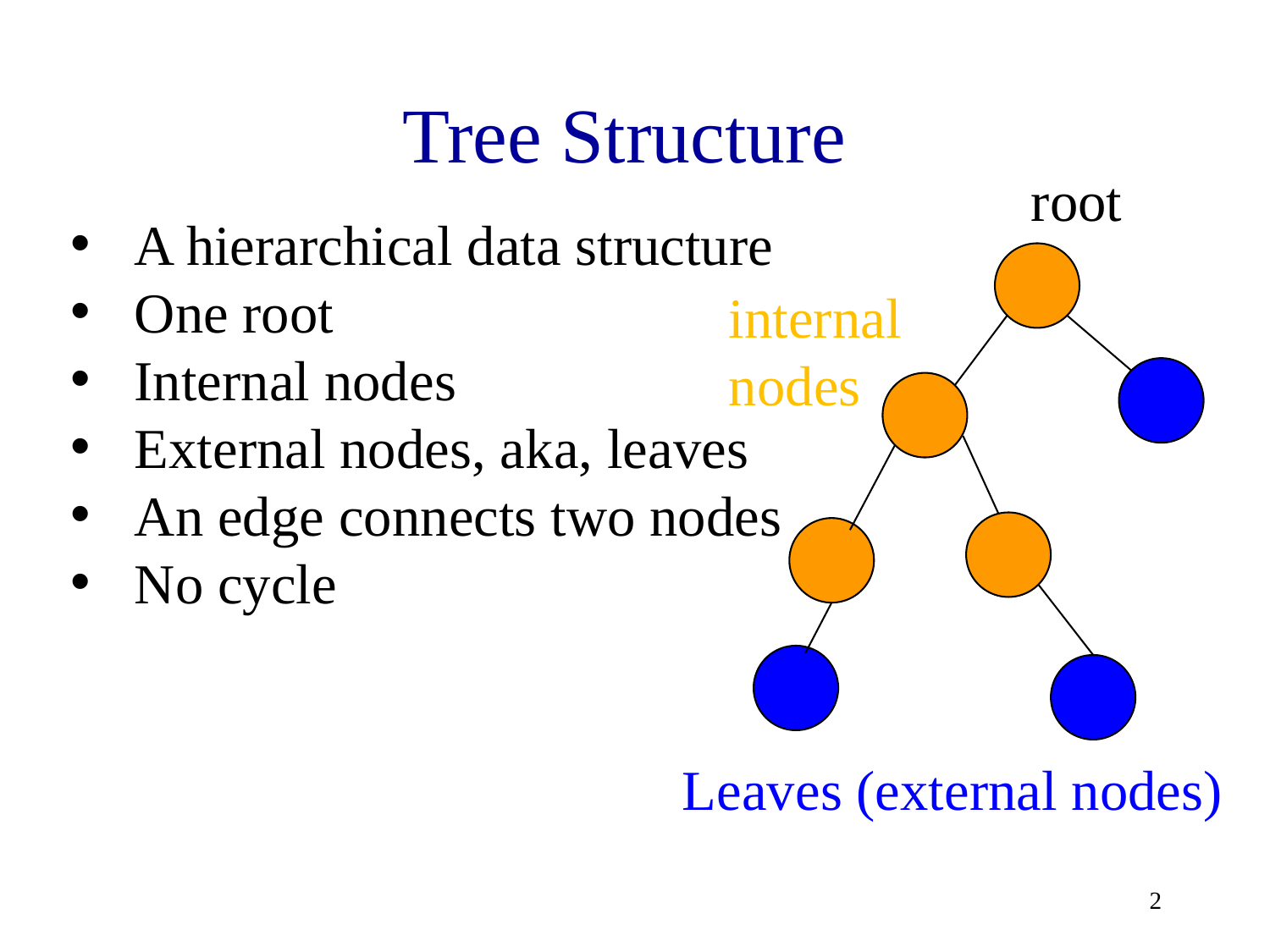

# Tree Structure
root
A hierarchical data structure
One root
Internal nodes
External nodes, aka, leaves
An edge connects two nodes
No cycle

internal
nodes

Leaves (external nodes)
2